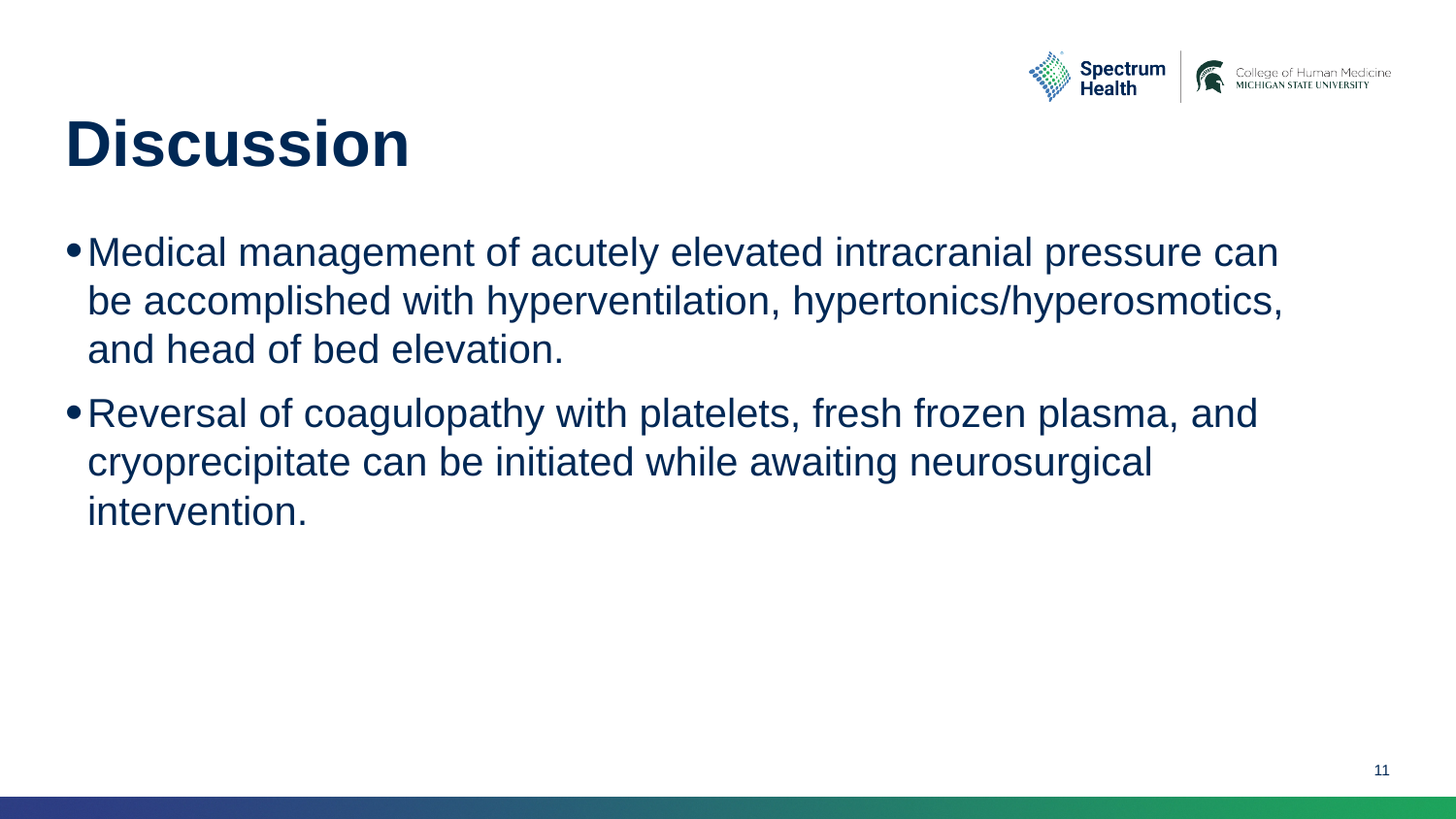

# Discussion
Medical management of acutely elevated intracranial pressure can be accomplished with hyperventilation, hypertonics/hyperosmotics, and head of bed elevation.
Reversal of coagulopathy with platelets, fresh frozen plasma, and cryoprecipitate can be initiated while awaiting neurosurgical intervention.
11